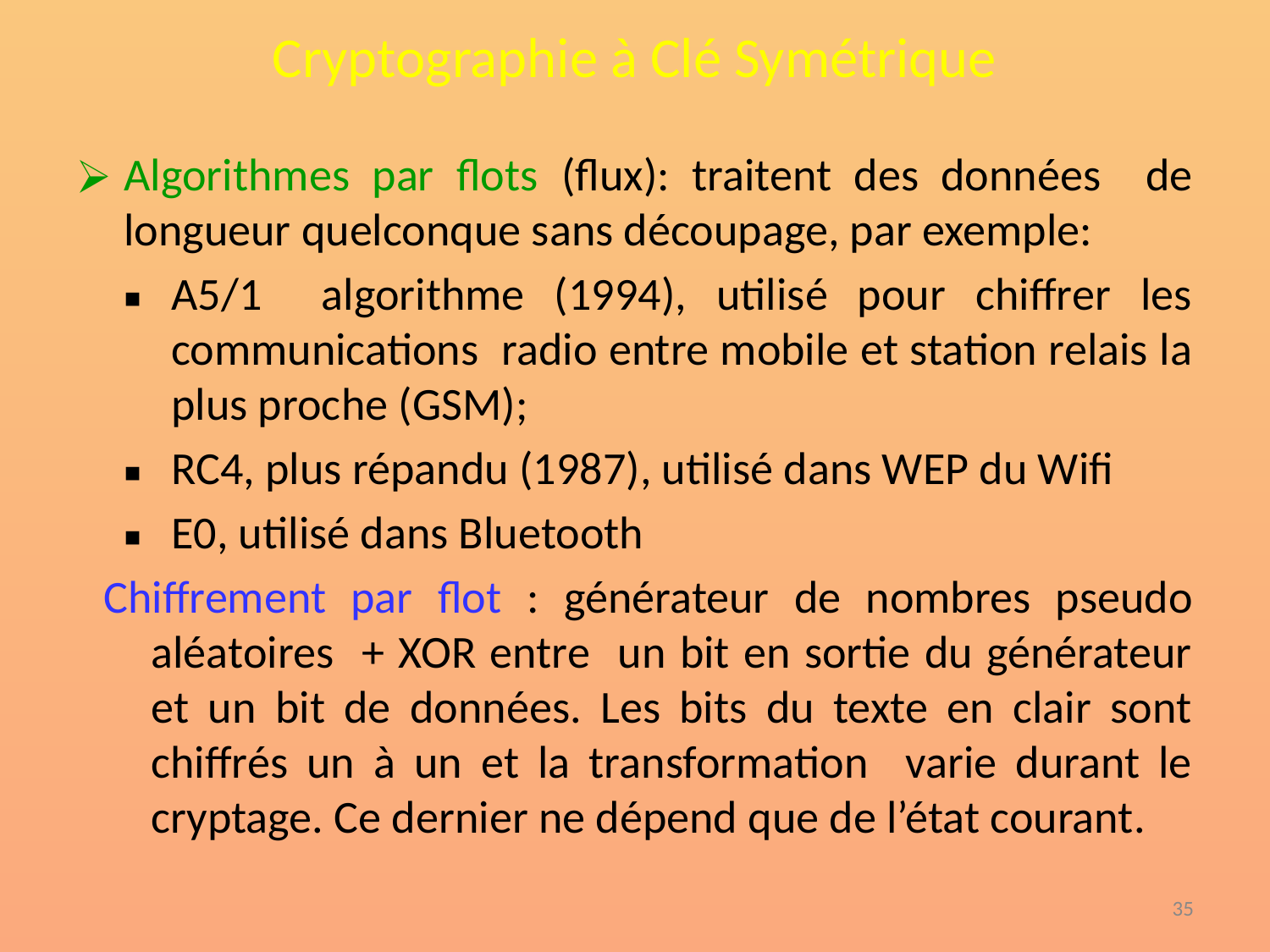

# Cryptographie à Clé Symétrique
Algorithmes par flots (flux): traitent des données  de longueur quelconque sans découpage, par exemple:
A5/1  algorithme (1994), utilisé pour chiffrer les communications  radio entre mobile et station relais la plus proche (GSM);
RC4, plus répandu (1987), utilisé dans WEP du Wifi
E0, utilisé dans Bluetooth
Chiffrement par flot : générateur de nombres pseudo aléatoires  + XOR entre  un bit en sortie du générateur et un bit de données. Les bits du texte en clair sont chiffrés un à un et la transformation  varie durant le cryptage. Ce dernier ne dépend que de l’état courant.

35